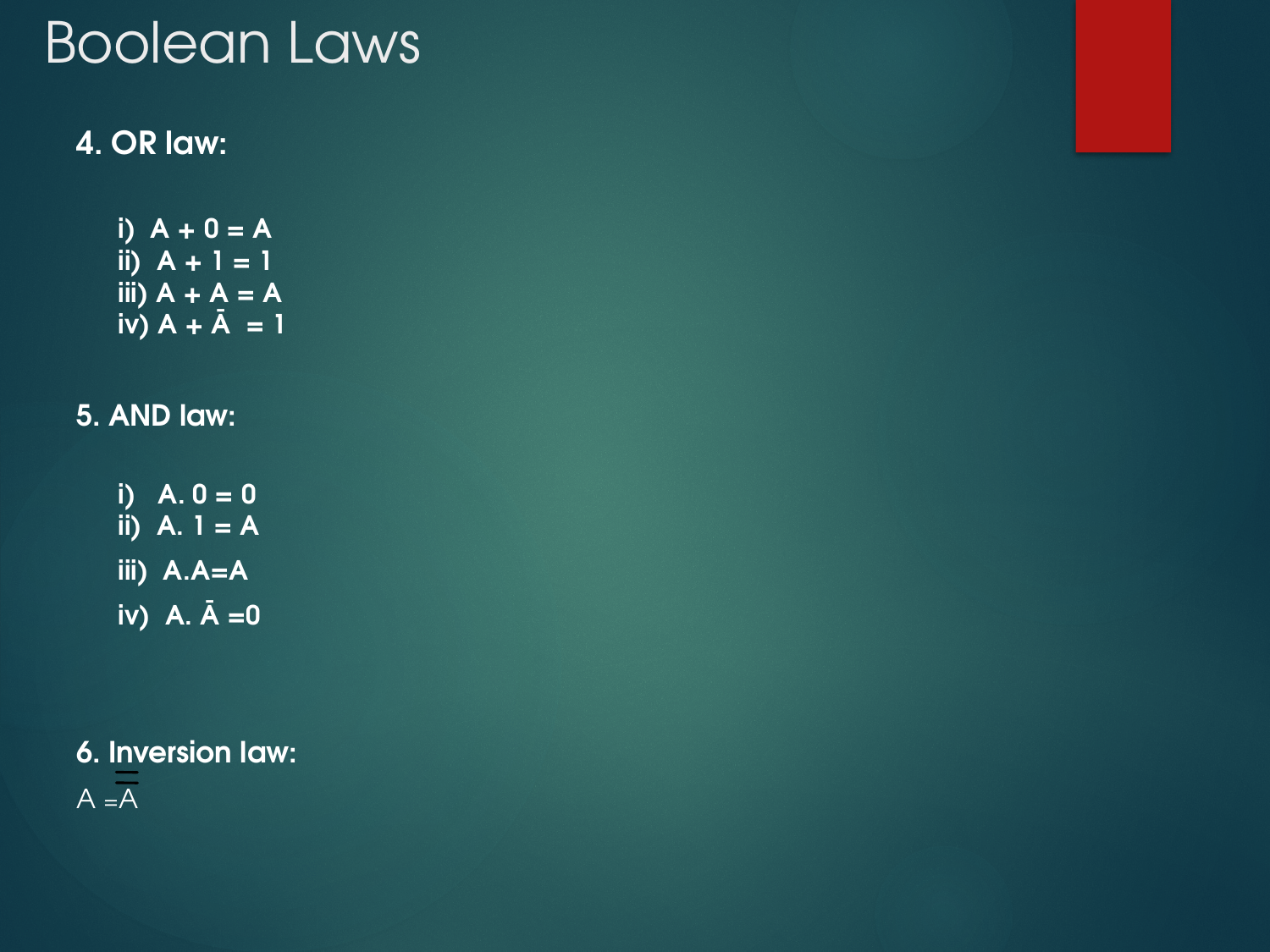

# Boolean Laws
4. OR law:
i)  A + 0 = A
ii)  A + 1 = 1
iii) A + A = A
iv) A + Ā  = 1

5. AND law:
i)   A. 0 = 0
ii)  A. 1 = A
	iii)  A.A=A
	iv)  A. Ā =0

6. Inversion law:
A =A